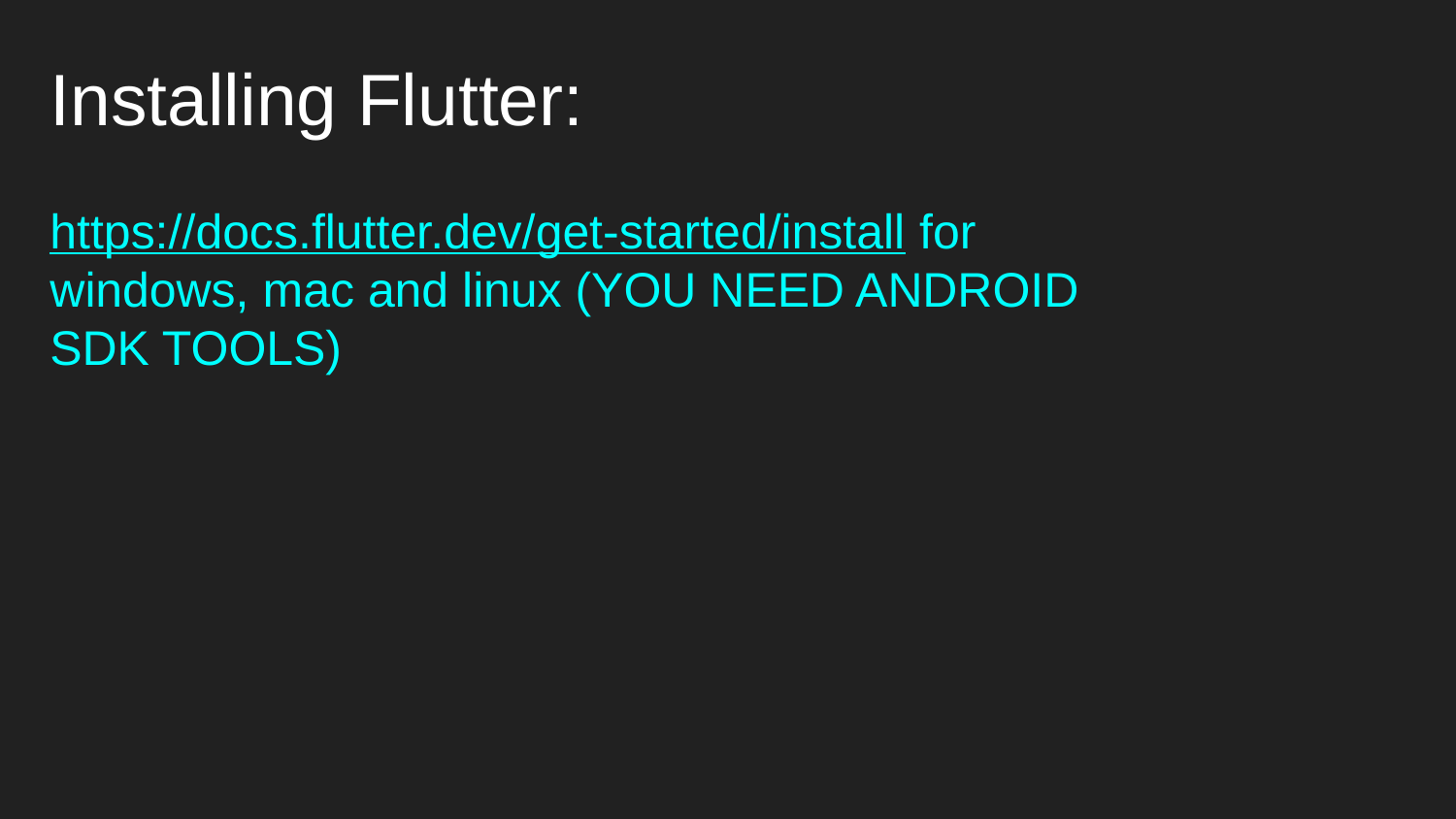

# Installing Flutter:
https://docs.flutter.dev/get-started/install for windows, mac and linux (YOU NEED ANDROID SDK TOOLS)